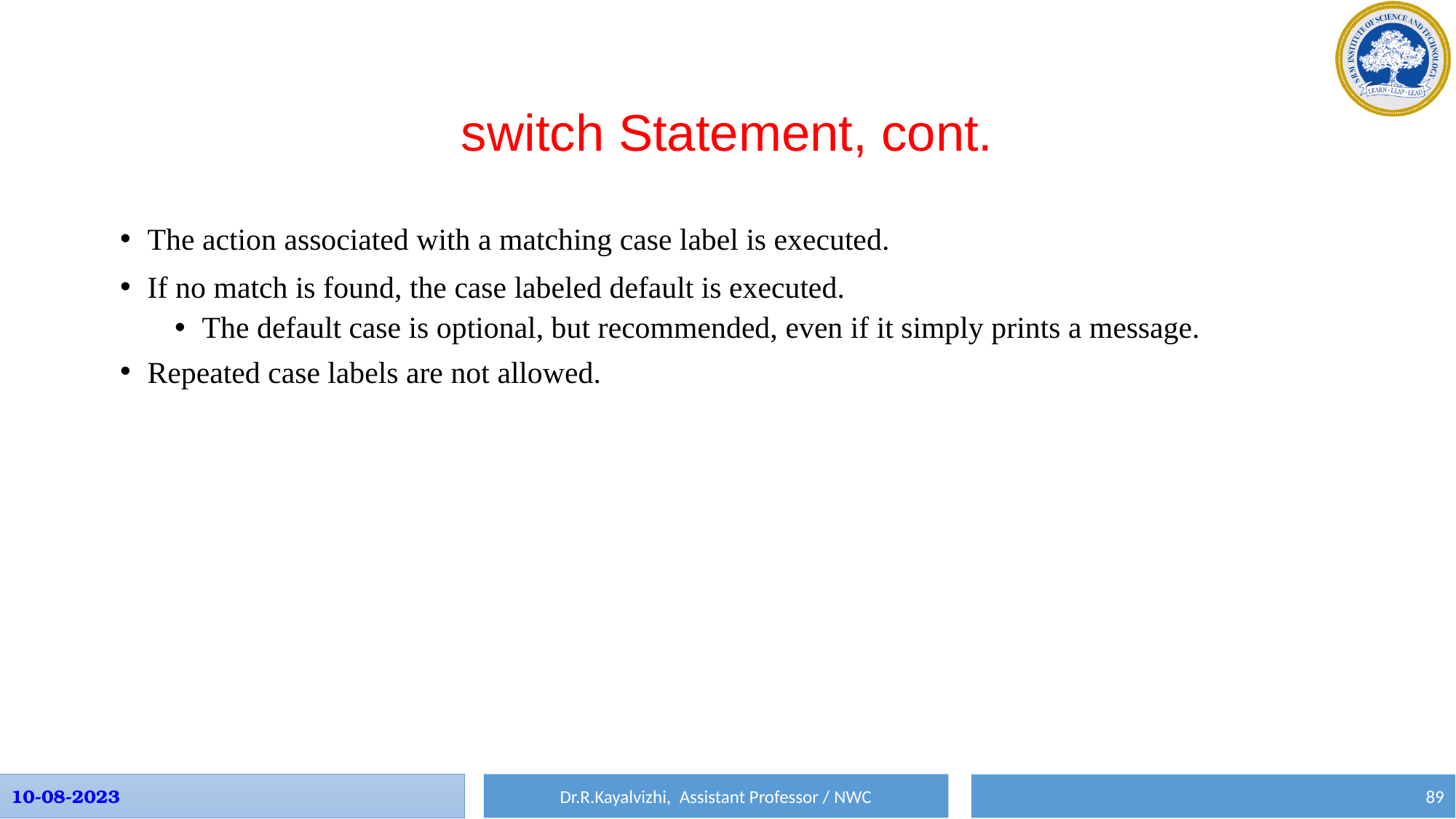

# switch Statement, cont.
The action associated with a matching case label is executed.
If no match is found, the case labeled default is executed.
The default case is optional, but recommended, even if it simply prints a message.
Repeated case labels are not allowed.
Dr.R.Kayalvizhi,  Assistant Professor / NWC
10-08-2023
89